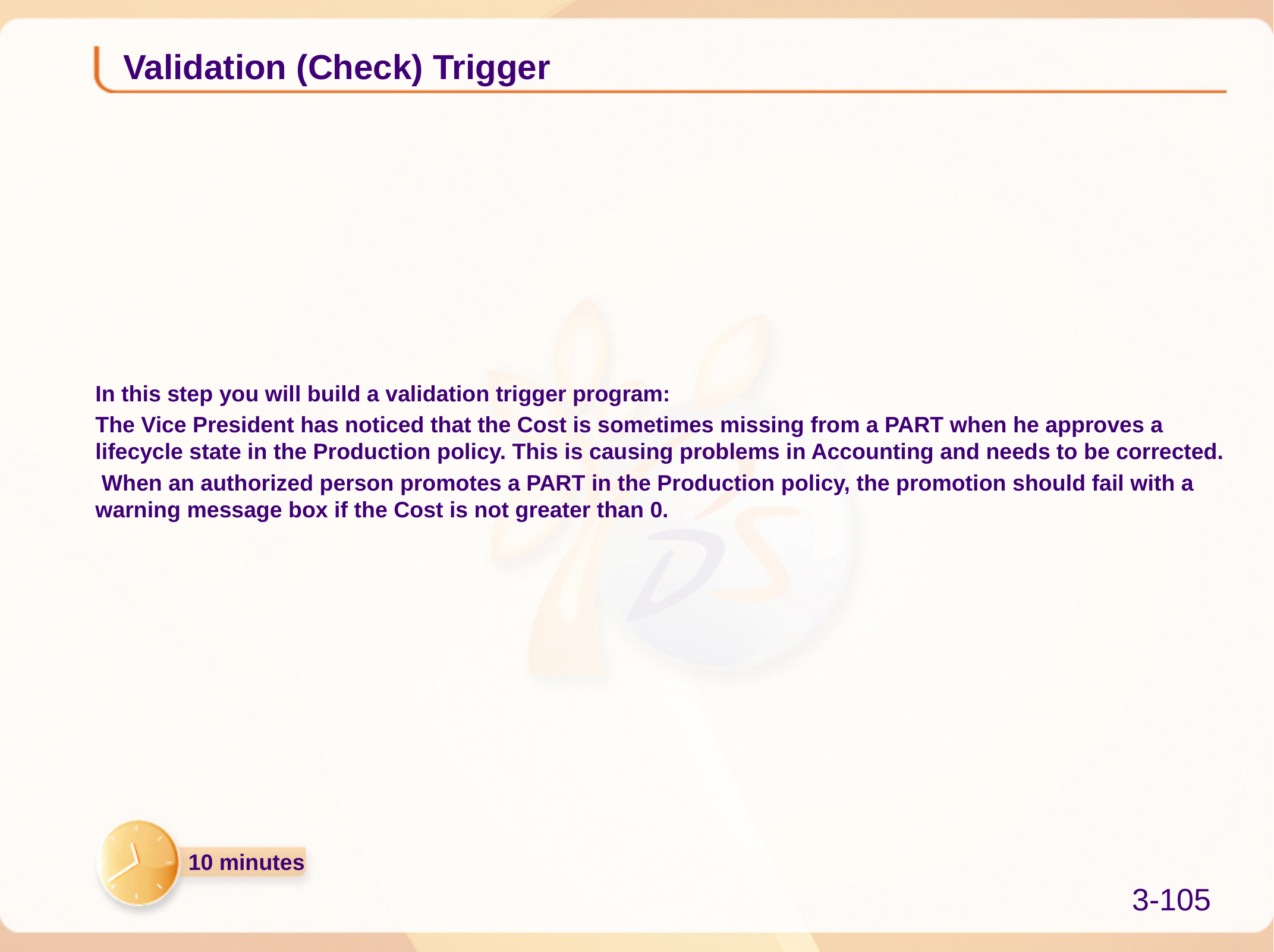

# Validation (Check) Trigger
In this step you will build a validation trigger program:
The Vice President has noticed that the Cost is sometimes missing from a PART when he approves a lifecycle state in the Production policy. This is causing problems in Accounting and needs to be corrected.
 When an authorized person promotes a PART in the Production policy, the promotion should fail with a warning message box if the Cost is not greater than 0.
10 minutes
3-105